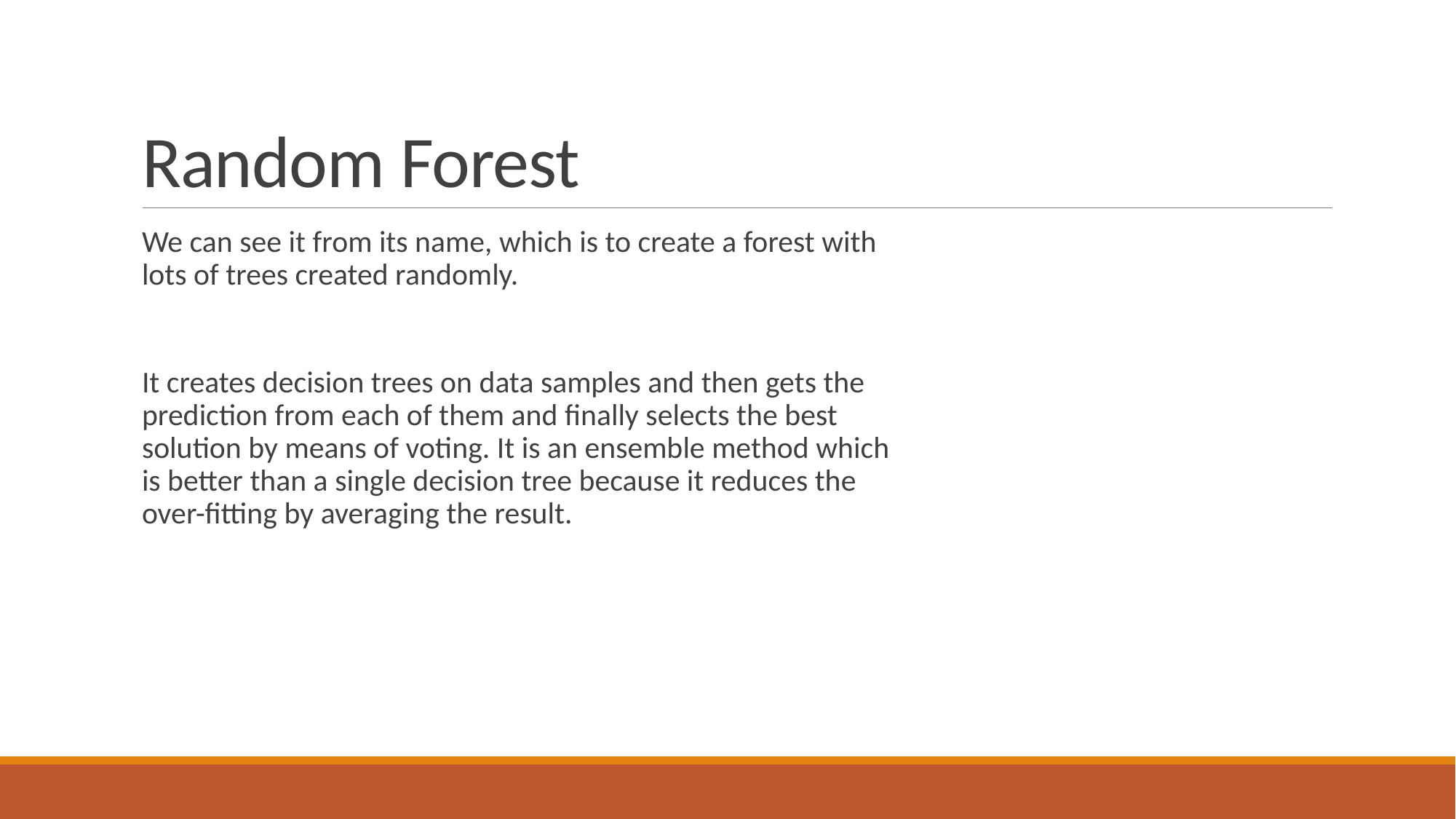

# Random Forest
We can see it from its name, which is to create a forest with lots of trees created randomly.

It creates decision trees on data samples and then gets the prediction from each of them and finally selects the best solution by means of voting. It is an ensemble method which is better than a single decision tree because it reduces the over-fitting by averaging the result.